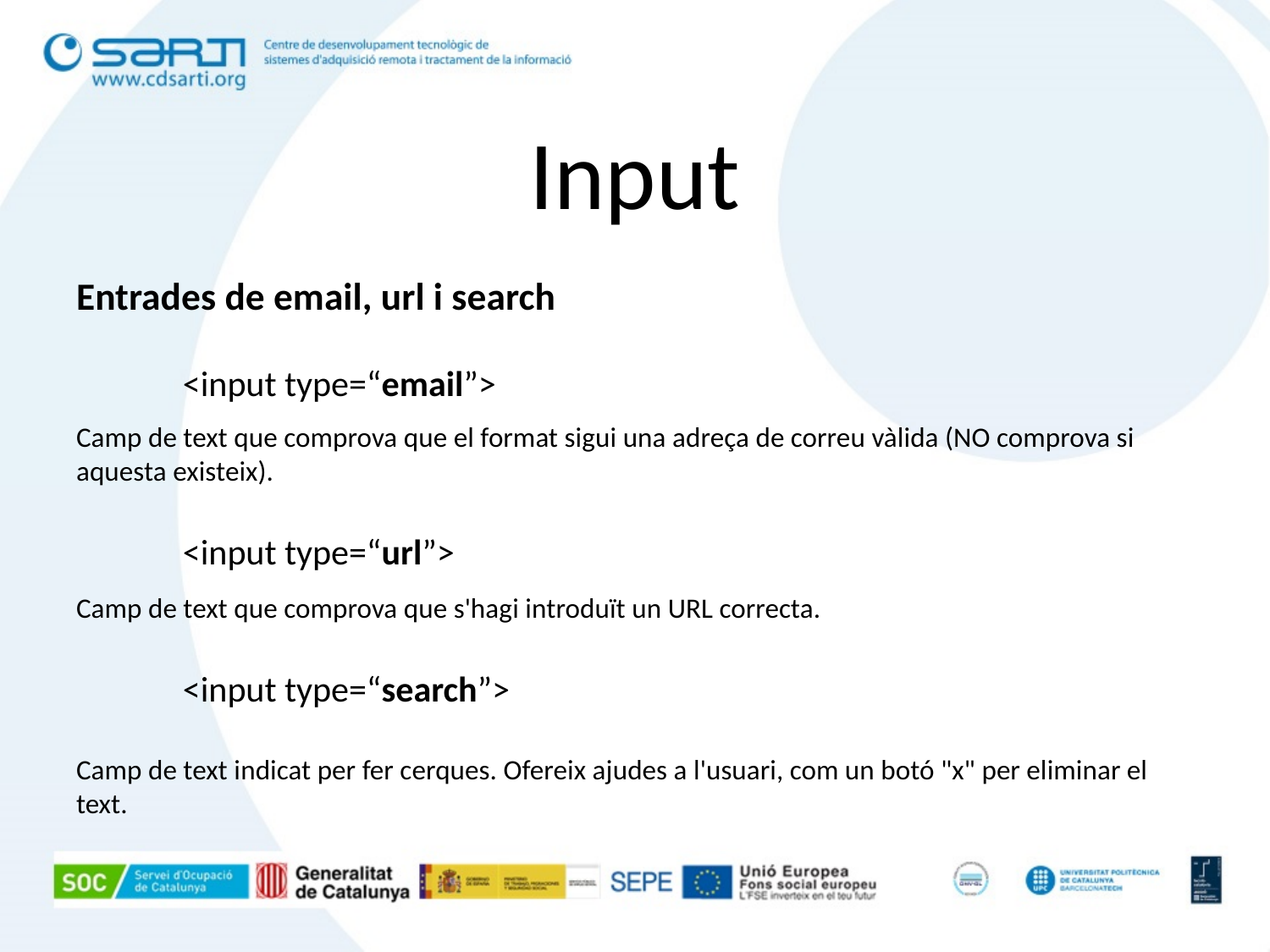

# Input
Entrades de email, url i search

	<input type=“email”>

Camp de text que comprova que el format sigui una adreça de correu vàlida (NO comprova si aquesta existeix).

	<input type=“url”>

Camp de text que comprova que s'hagi introduït un URL correcta.

	<input type=“search”>

Camp de text indicat per fer cerques. Ofereix ajudes a l'usuari, com un botó "x" per eliminar el text.